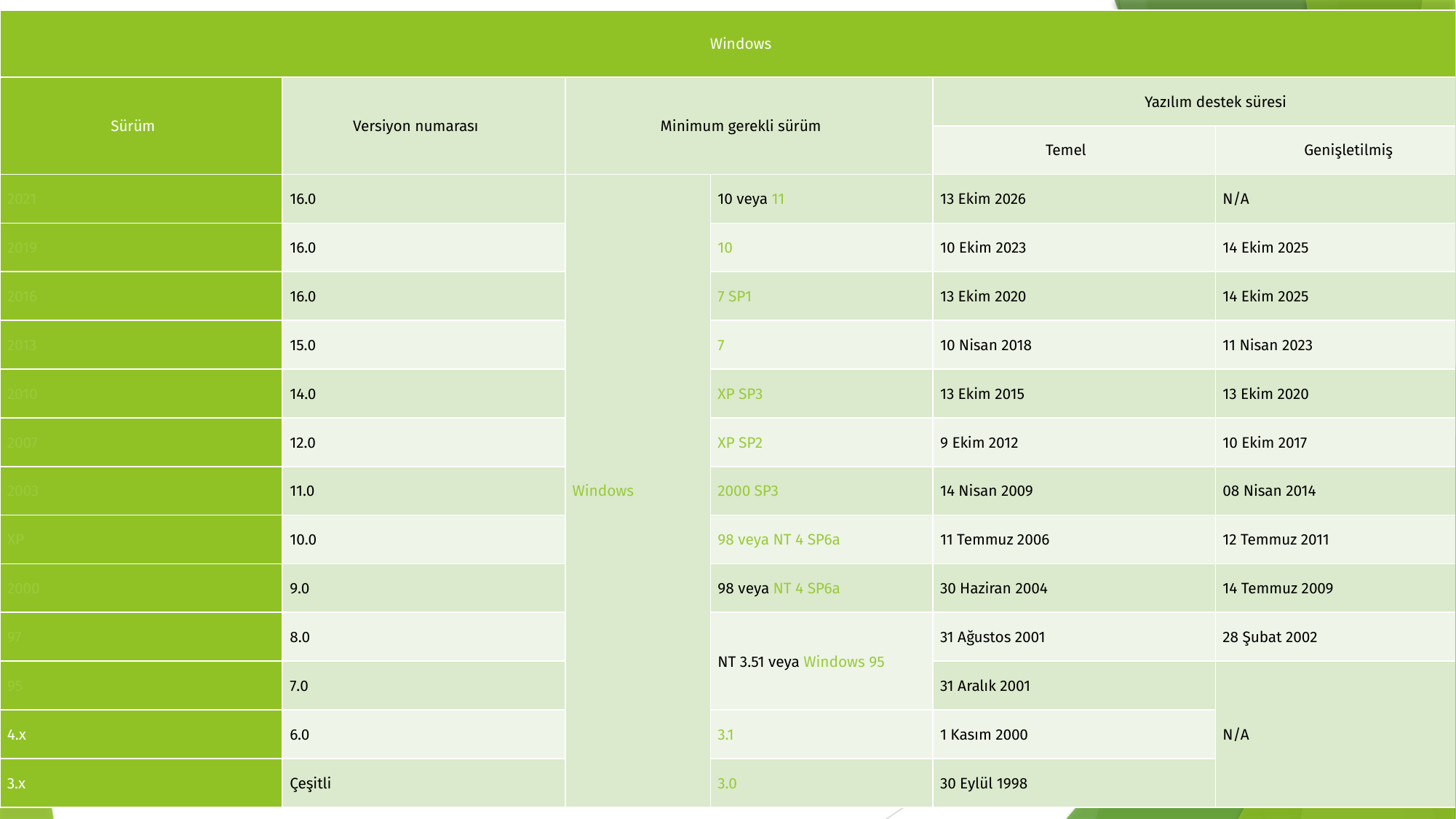

| Windows |  |  |  |  |  |
| --- | --- | --- | --- | --- | --- |
| Sürüm | Versiyon numarası | Minimum gerekli sürüm |  | Yazılım destek süresi |  |
|  |  |  |  | Temel | Genişletilmiş |
| 2021 | 16.0 | Windows | 10 veya 11 | 13 Ekim 2026 | N/A |
| 2019 | 16.0 |  | 10 | 10 Ekim 2023 | 14 Ekim 2025 |
| 2016 | 16.0 |  | 7 SP1 | 13 Ekim 2020 | 14 Ekim 2025 |
| 2013 | 15.0 |  | 7 | 10 Nisan 2018 | 11 Nisan 2023 |
| 2010 | 14.0 |  | XP SP3 | 13 Ekim 2015 | 13 Ekim 2020 |
| 2007 | 12.0 |  | XP SP2 | 9 Ekim 2012 | 10 Ekim 2017 |
| 2003 | 11.0 |  | 2000 SP3 | 14 Nisan 2009 | 08 Nisan 2014 |
| XP | 10.0 |  | 98 veya NT 4 SP6a | 11 Temmuz 2006 | 12 Temmuz 2011 |
| 2000 | 9.0 |  | 98 veya NT 4 SP6a | 30 Haziran 2004 | 14 Temmuz 2009 |
| 97 | 8.0 |  | NT 3.51 veya Windows 95 | 31 Ağustos 2001 | 28 Şubat 2002 |
| 95 | 7.0 |  |  | 31 Aralık 2001 | N/A |
| 4.x | 6.0 |  | 3.1 | 1 Kasım 2000 |  |
| 3.x | Çeşitli |  | 3.0 | 30 Eylül 1998 |  |